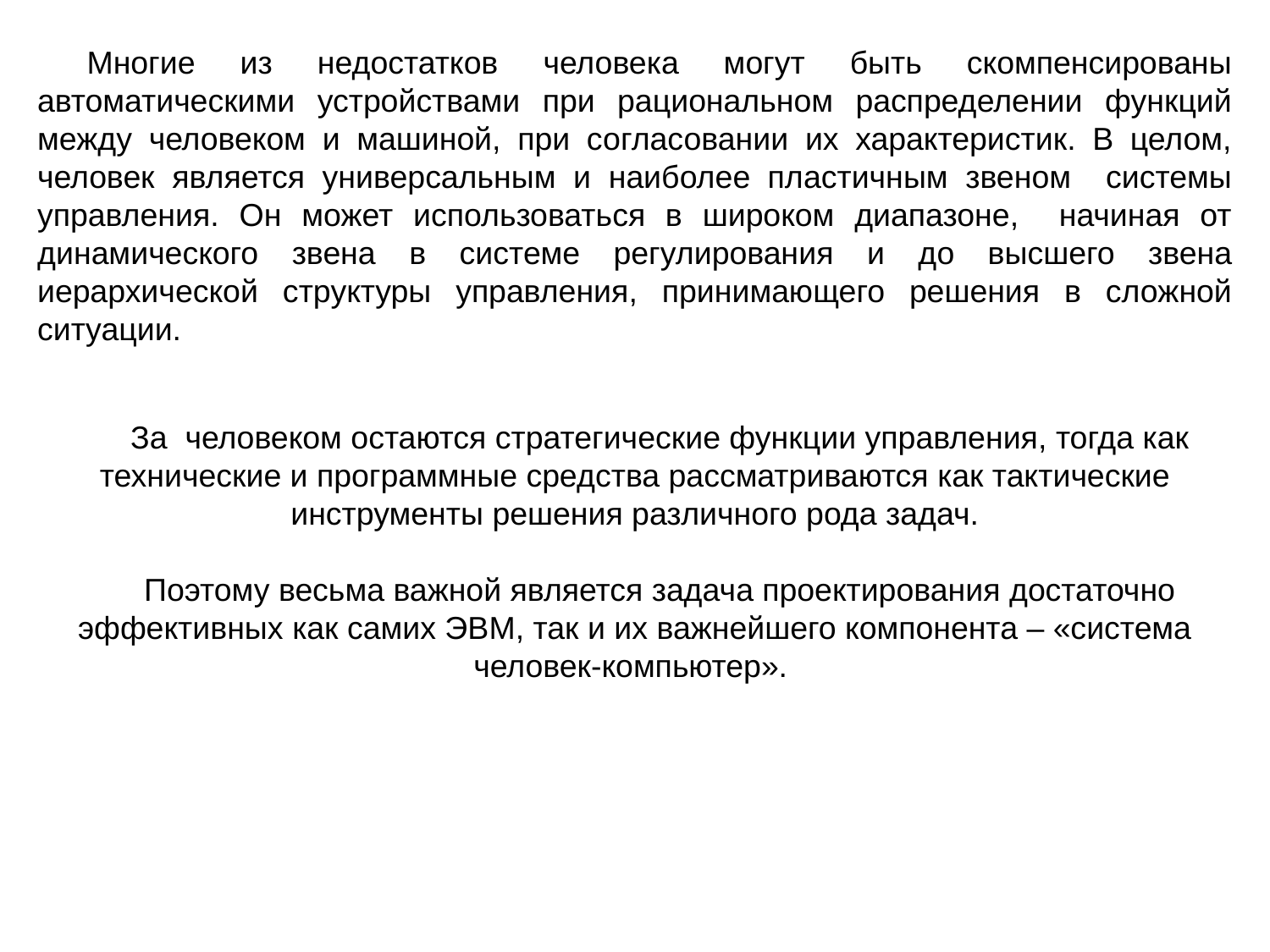

Многие из недостатков человека могут быть скомпенсированы автоматическими устройствами при рациональном распределении функций между человеком и машиной, при согласовании их характеристик. В целом, человек является универсальным и наиболее пластичным звеном  системы управления. Он может использоваться в широком диапазоне,  начиная от динамического звена в системе регулирования и до высшего звена иерархической структуры управления, принимающего решения в сложной ситуации.
За  человеком остаются стратегические функции управления, тогда как технические и программные средства рассматриваются как тактические инструменты решения различного рода задач.

Поэтому весьма важной является задача проектирования достаточно эффективных как самих ЭВМ, так и их важнейшего компонента – «система человек-компьютер».